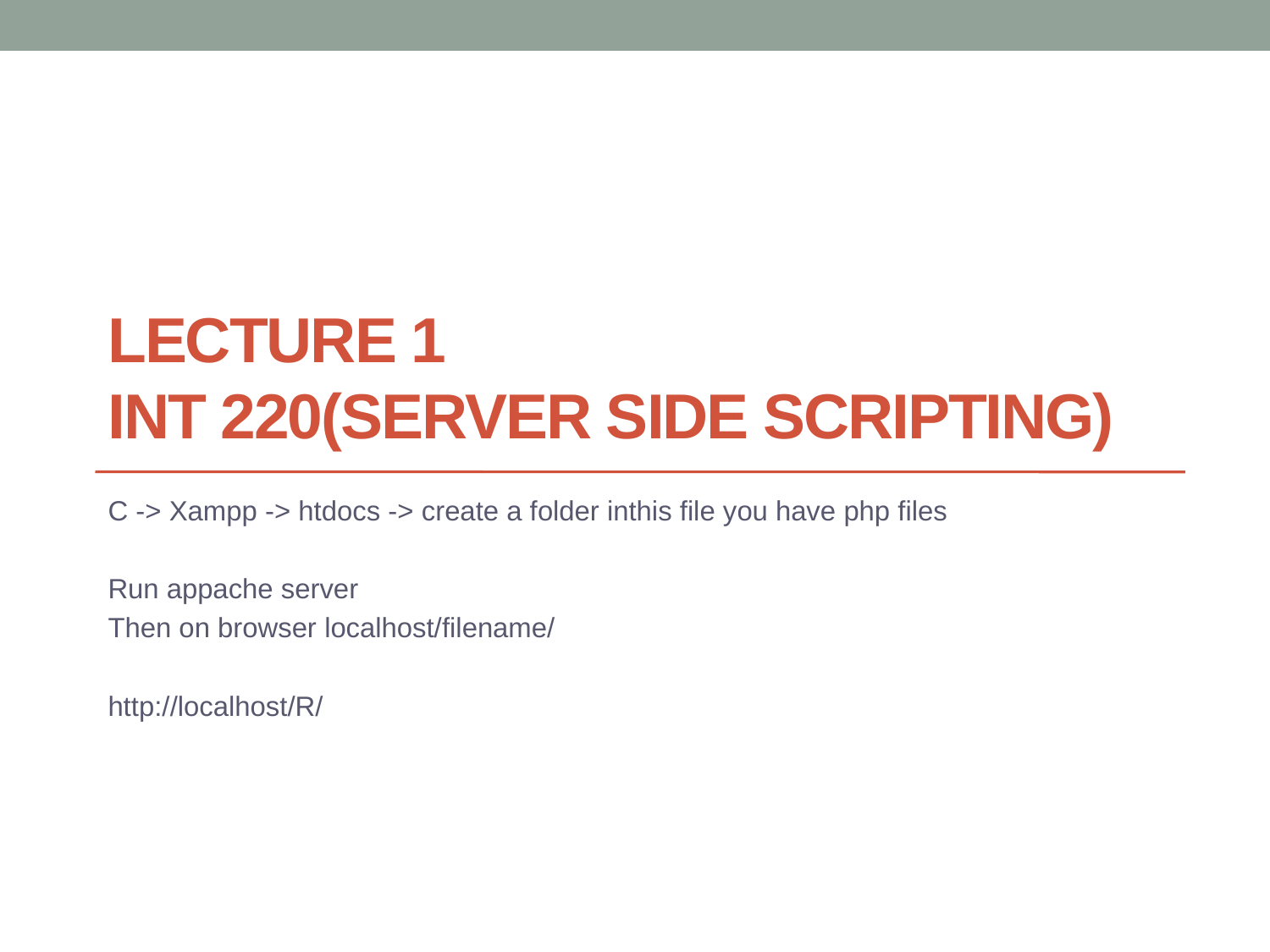

# Lecture 1 INT 220(server side scripting)
C -> Xampp -> htdocs -> create a folder inthis file you have php files

Run appache server
Then on browser localhost/filename/

http://localhost/R/